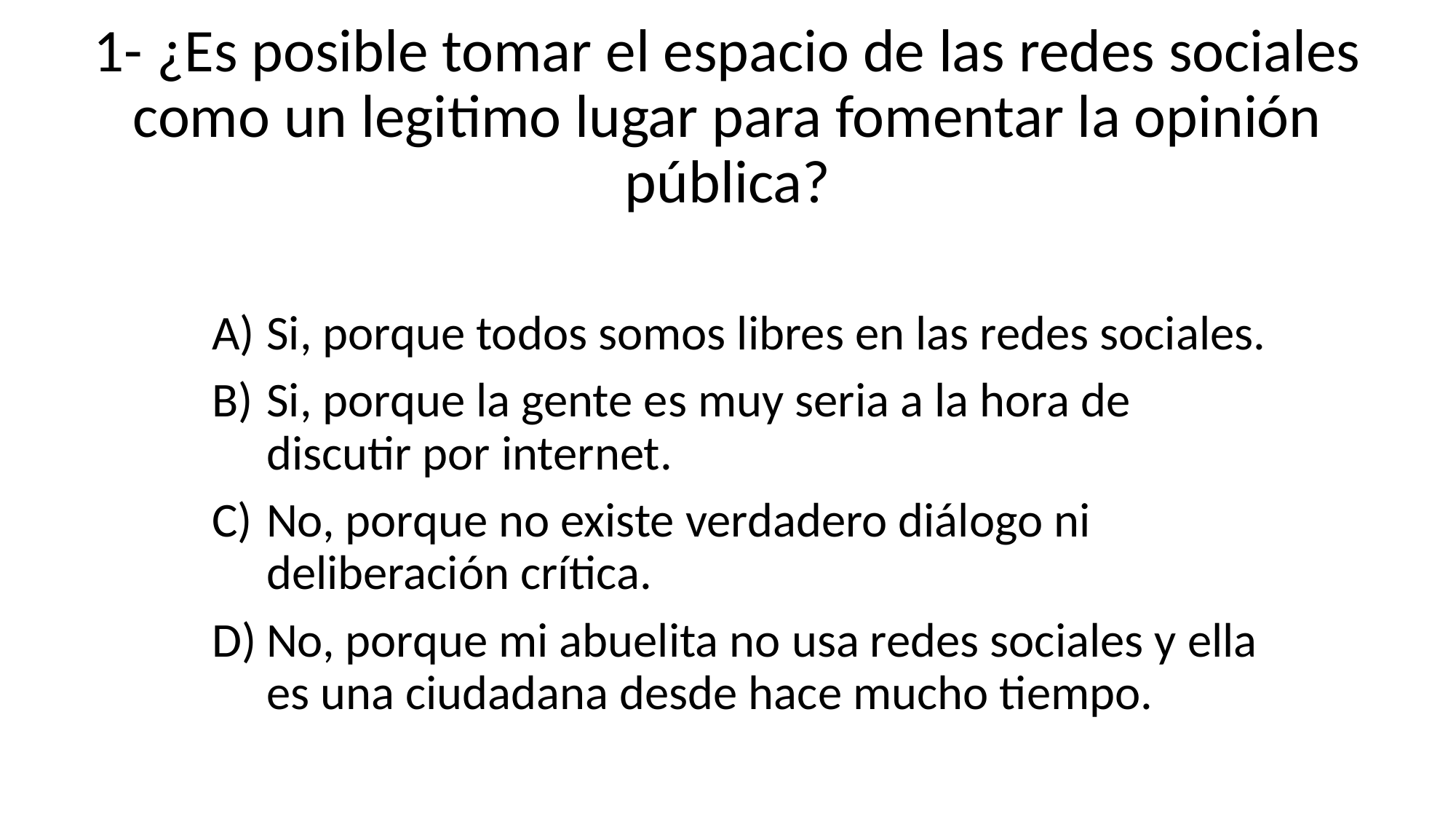

# 1- ¿Es posible tomar el espacio de las redes sociales como un legitimo lugar para fomentar la opinión pública?
Si, porque todos somos libres en las redes sociales.
Si, porque la gente es muy seria a la hora de discutir por internet.
No, porque no existe verdadero diálogo ni deliberación crítica.
No, porque mi abuelita no usa redes sociales y ella es una ciudadana desde hace mucho tiempo.